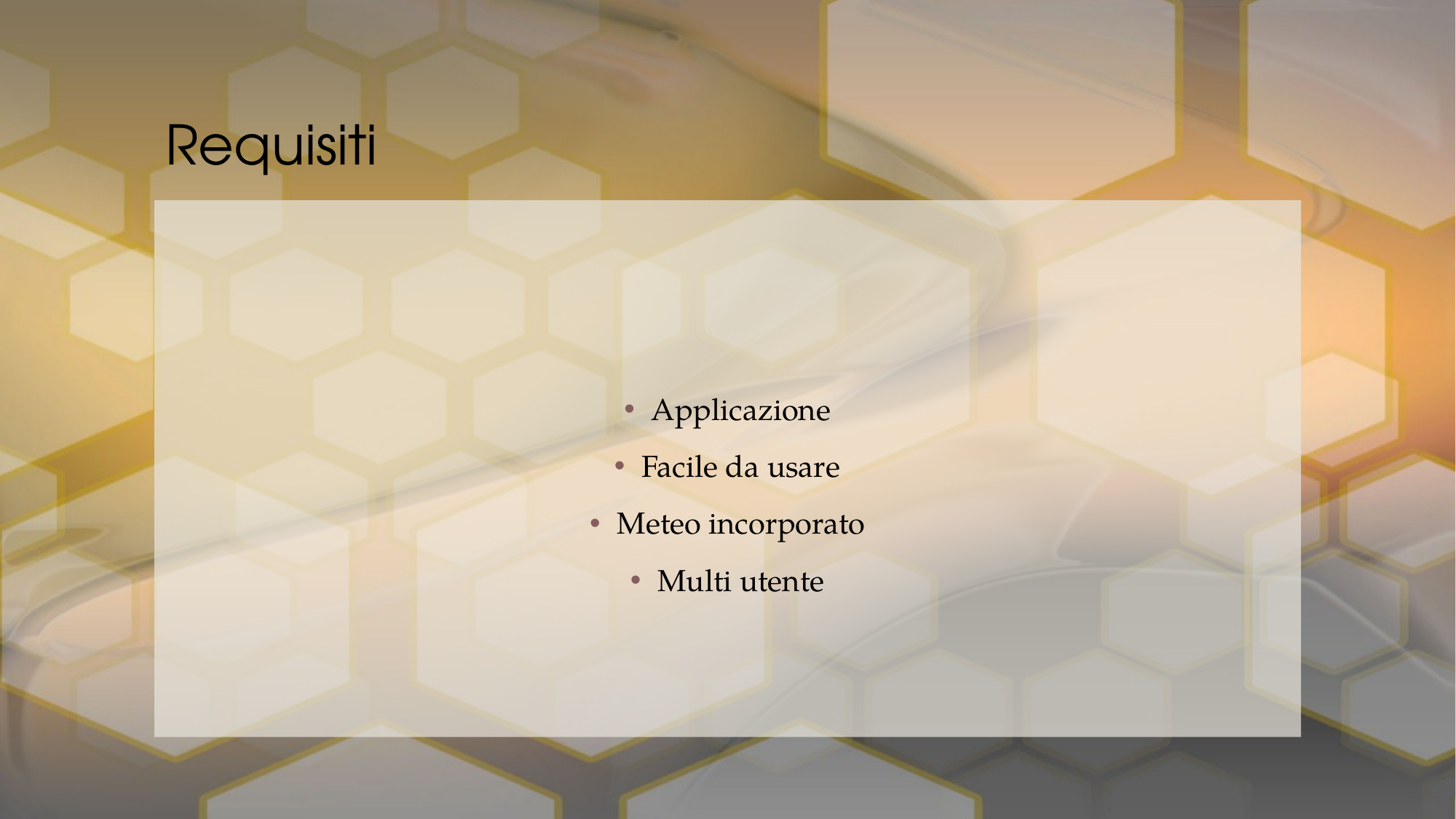

# Requisiti

Applicazione
Facile da usare
Meteo incorporato
Multi utente